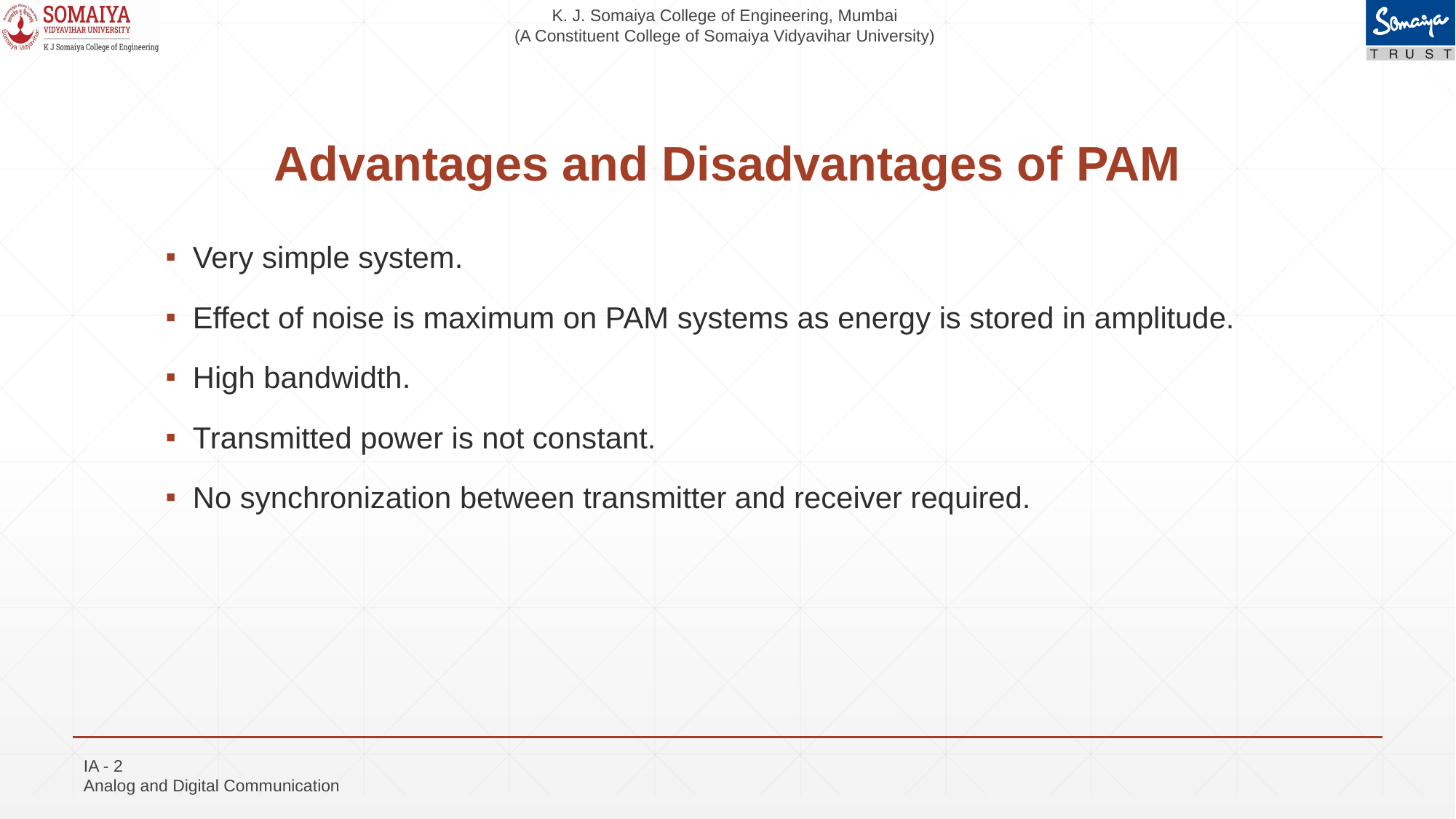

# Advantages and Disadvantages of PAM
Very simple system.
Effect of noise is maximum on PAM systems as energy is stored in amplitude.
High bandwidth.
Transmitted power is not constant.
No synchronization between transmitter and receiver required.
IA - 2
Analog and Digital Communication